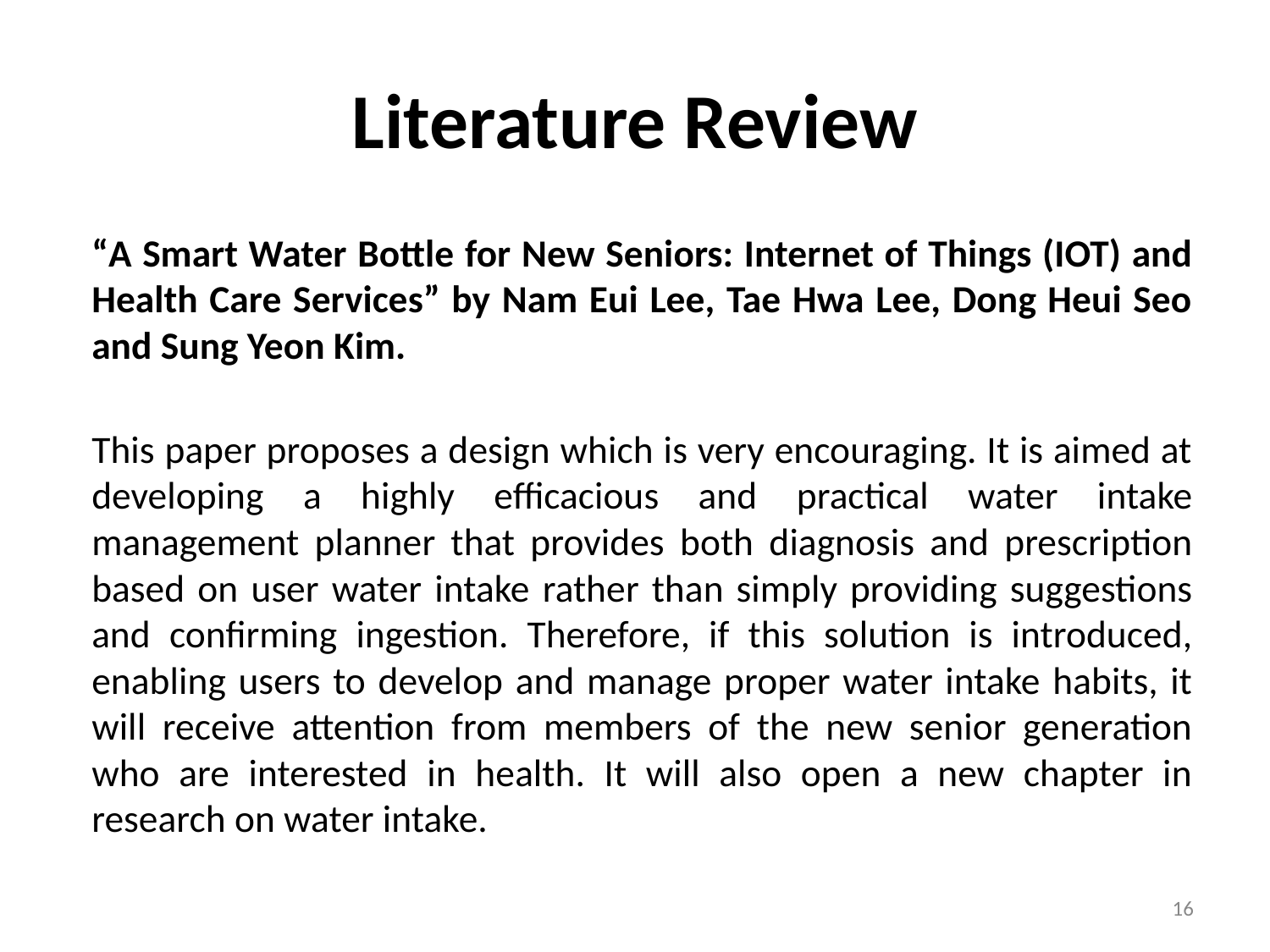

# Literature Review
“A Smart Water Bottle for New Seniors: Internet of Things (IOT) and Health Care Services” by Nam Eui Lee, Tae Hwa Lee, Dong Heui Seo and Sung Yeon Kim.

This paper proposes a design which is very encouraging. It is aimed at developing a highly efficacious and practical water intake management planner that provides both diagnosis and prescription based on user water intake rather than simply providing suggestions and confirming ingestion. Therefore, if this solution is introduced, enabling users to develop and manage proper water intake habits, it will receive attention from members of the new senior generation who are interested in health. It will also open a new chapter in research on water intake.
16